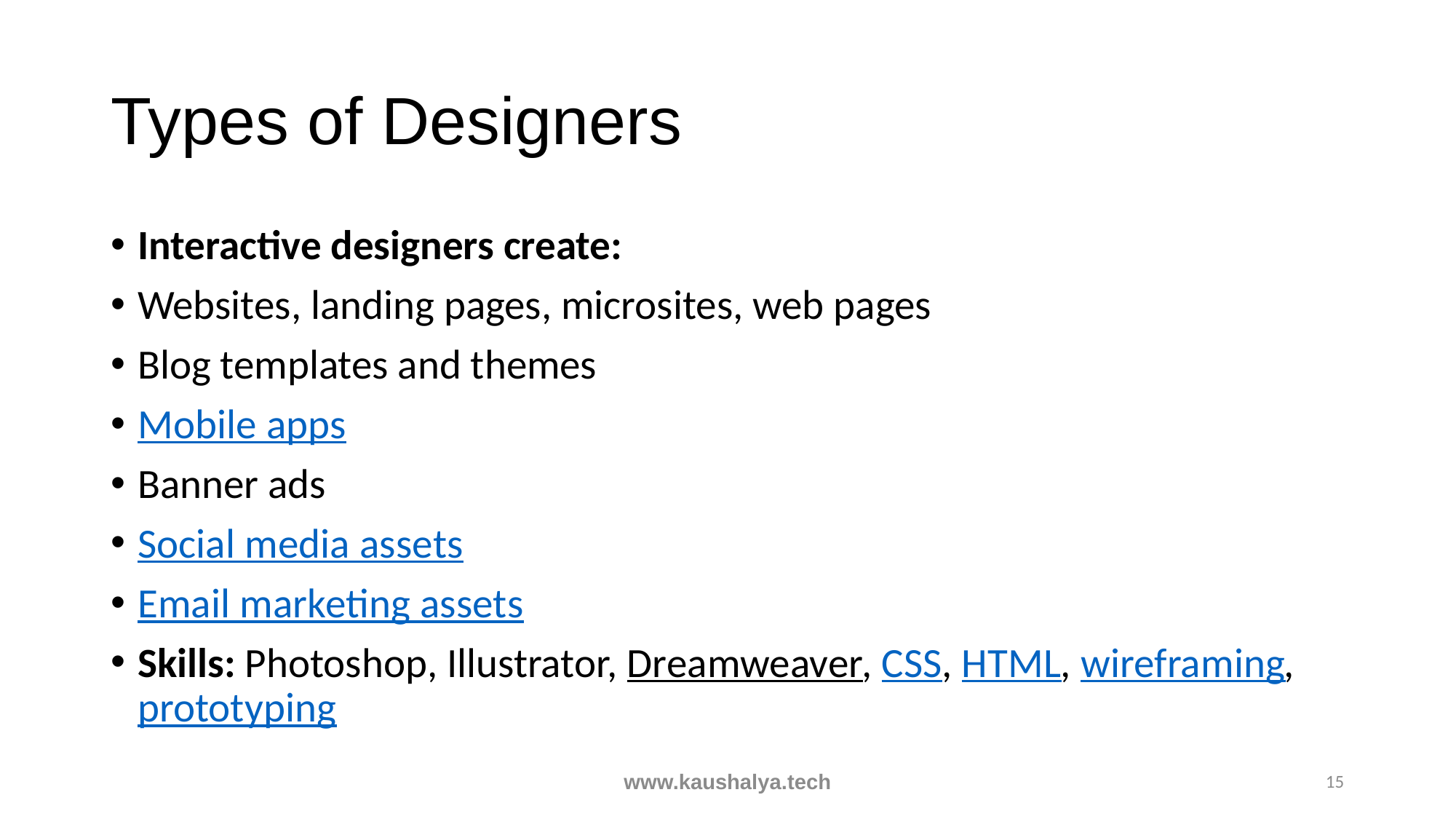

# Types of Designers
Interactive designers create:
Websites, landing pages, microsites, web pages
Blog templates and themes
Mobile apps
Banner ads
Social media assets
Email marketing assets
Skills: Photoshop, Illustrator, Dreamweaver, CSS, HTML, wireframing, prototyping

www.kaushalya.tech
15